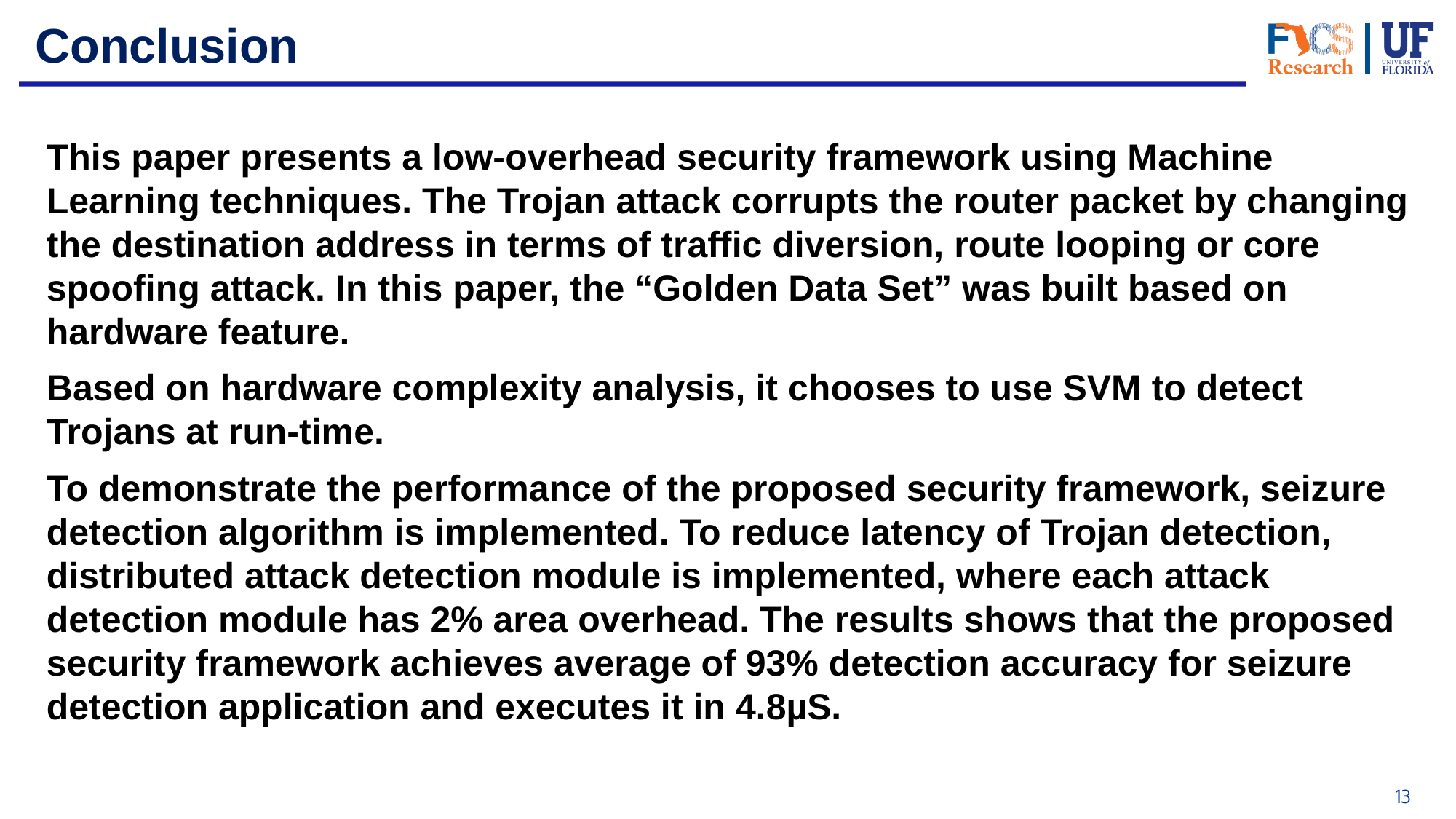

# Conclusion
This paper presents a low-overhead security framework using Machine Learning techniques. The Trojan attack corrupts the router packet by changing the destination address in terms of traffic diversion, route looping or core spoofing attack. In this paper, the “Golden Data Set” was built based on hardware feature.
Based on hardware complexity analysis, it chooses to use SVM to detect Trojans at run-time.
To demonstrate the performance of the proposed security framework, seizure detection algorithm is implemented. To reduce latency of Trojan detection, distributed attack detection module is implemented, where each attack detection module has 2% area overhead. The results shows that the proposed security framework achieves average of 93% detection accuracy for seizure detection application and executes it in 4.8µS.
13